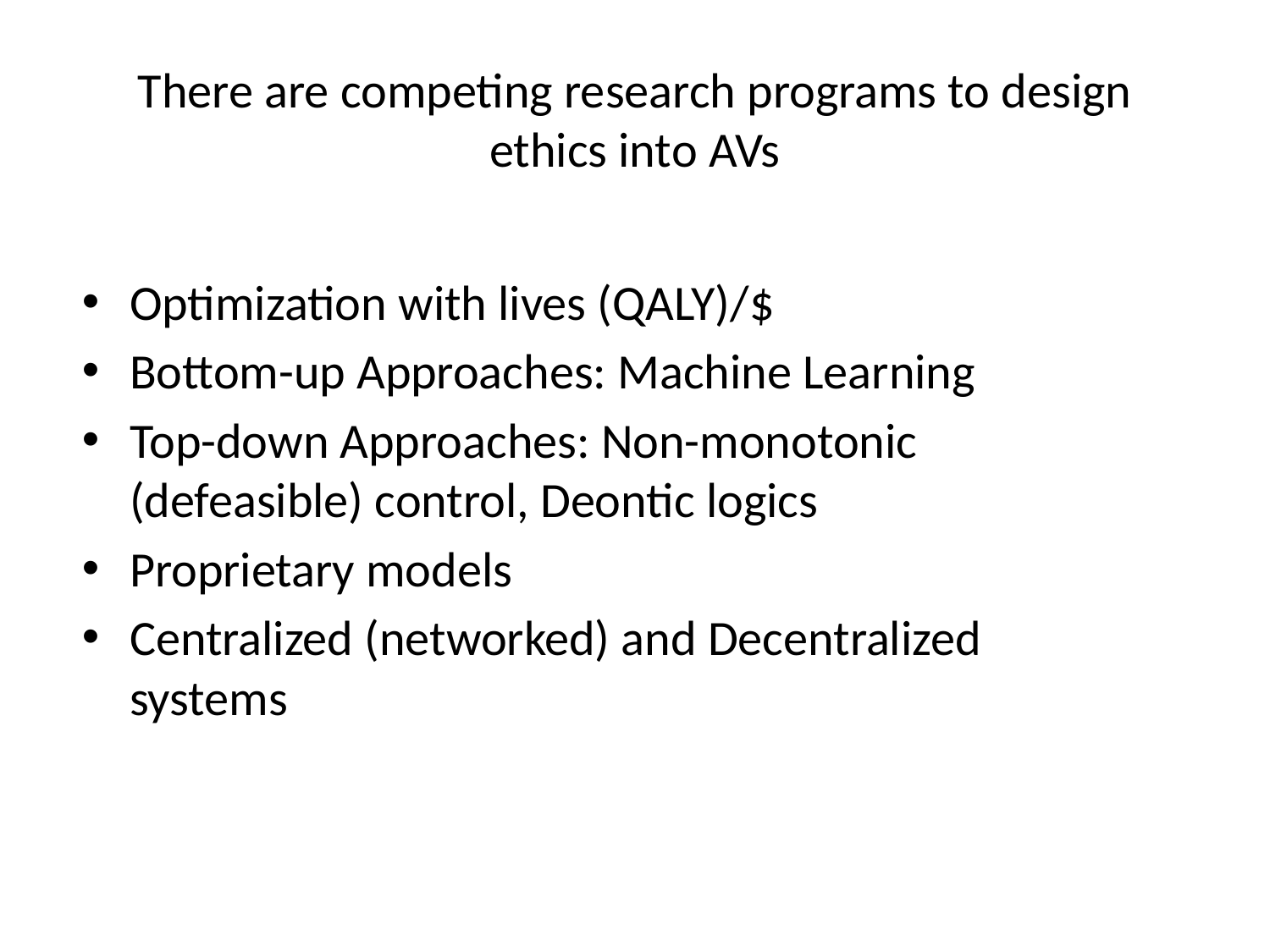

# There are competing research programs to design ethics into AVs
Optimization with lives (QALY)/$
Bottom-up Approaches: Machine Learning
Top-down Approaches: Non-monotonic (defeasible) control, Deontic logics
Proprietary models
Centralized (networked) and Decentralized systems